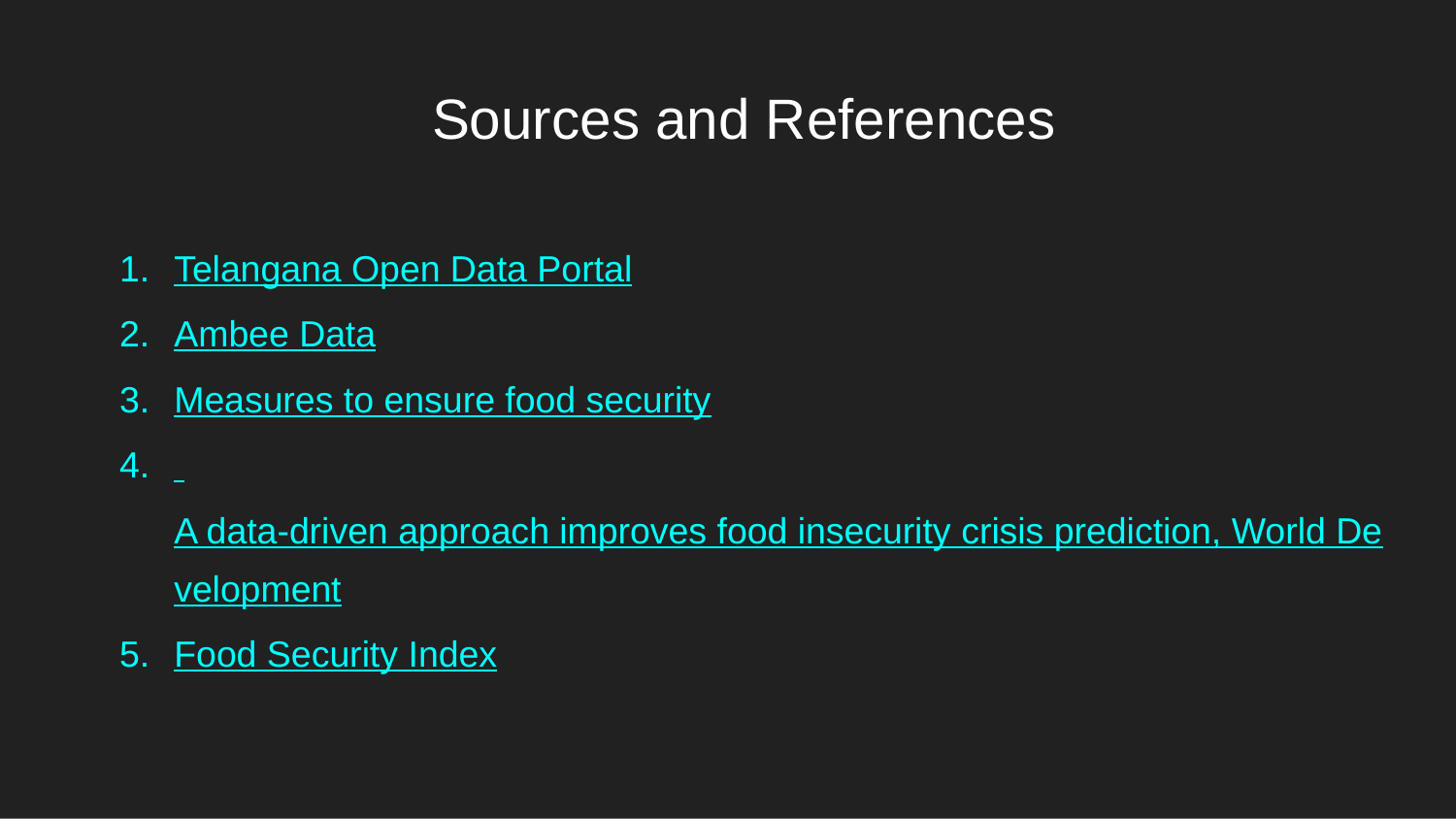

# Sources and References
Telangana Open Data Portal
Ambee Data
Measures to ensure food security
 A data-driven approach improves food insecurity crisis prediction, World Development
Food Security Index